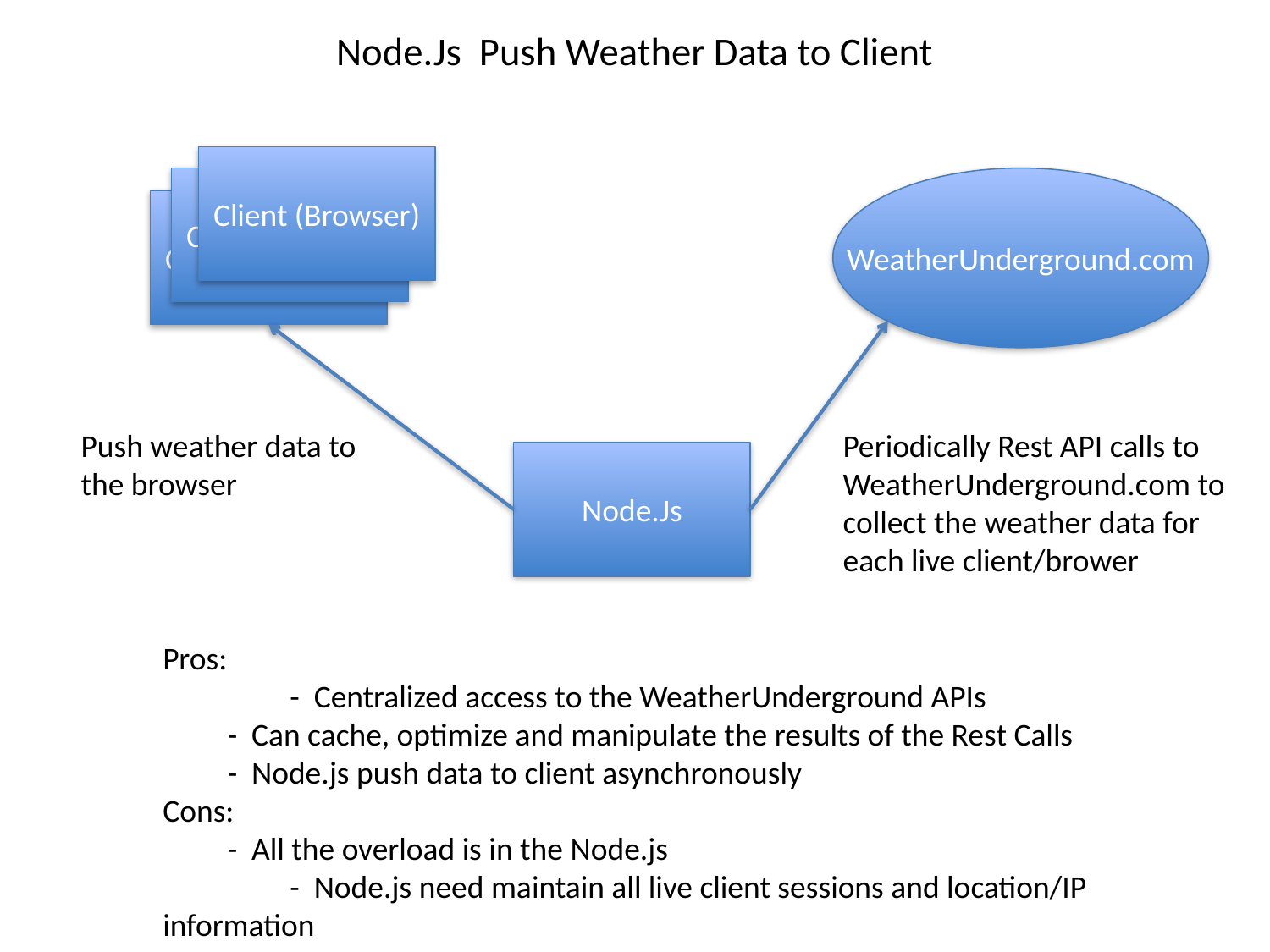

# Node.Js  Push Weather Data to Client
Client (Browser)
Client (Browser)
WeatherUnderground.com
Client (Browser)
Push weather data to the browser
Periodically Rest API calls to WeatherUnderground.com to collect the weather data for each live client/brower
Node.Js
Pros:
	-  Centralized access to the WeatherUnderground APIs
         -  Can cache, optimize and manipulate the results of the Rest Calls
         -  Node.js push data to client asynchronously
Cons:
         -  All the overload is in the Node.js
	-  Node.js need maintain all live client sessions and location/IP information